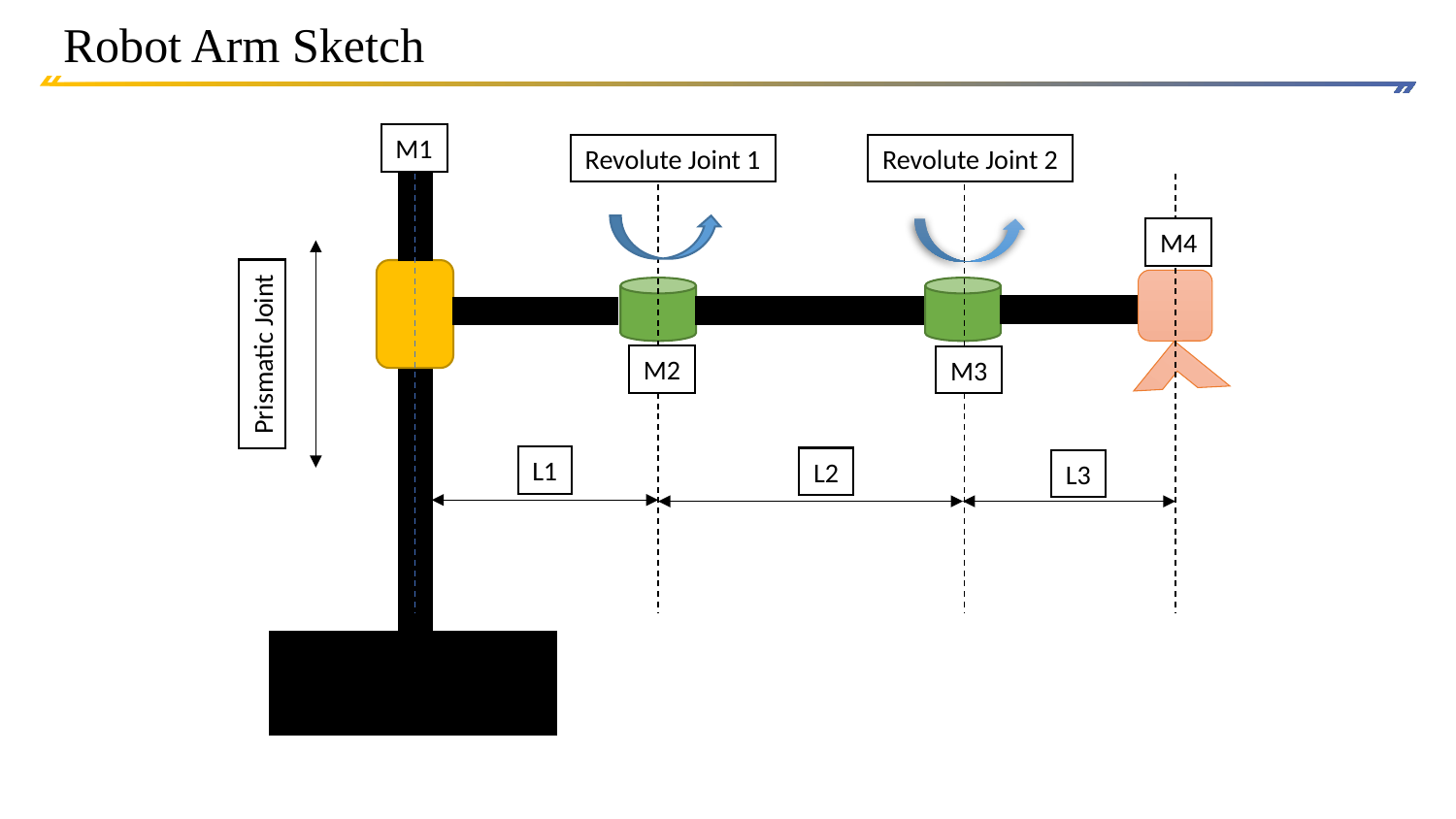

# Robot Arm Sketch
M1
Revolute Joint 1
Revolute Joint 2

Prismatic Joint

L1
L2
L3

M4
M2
M3